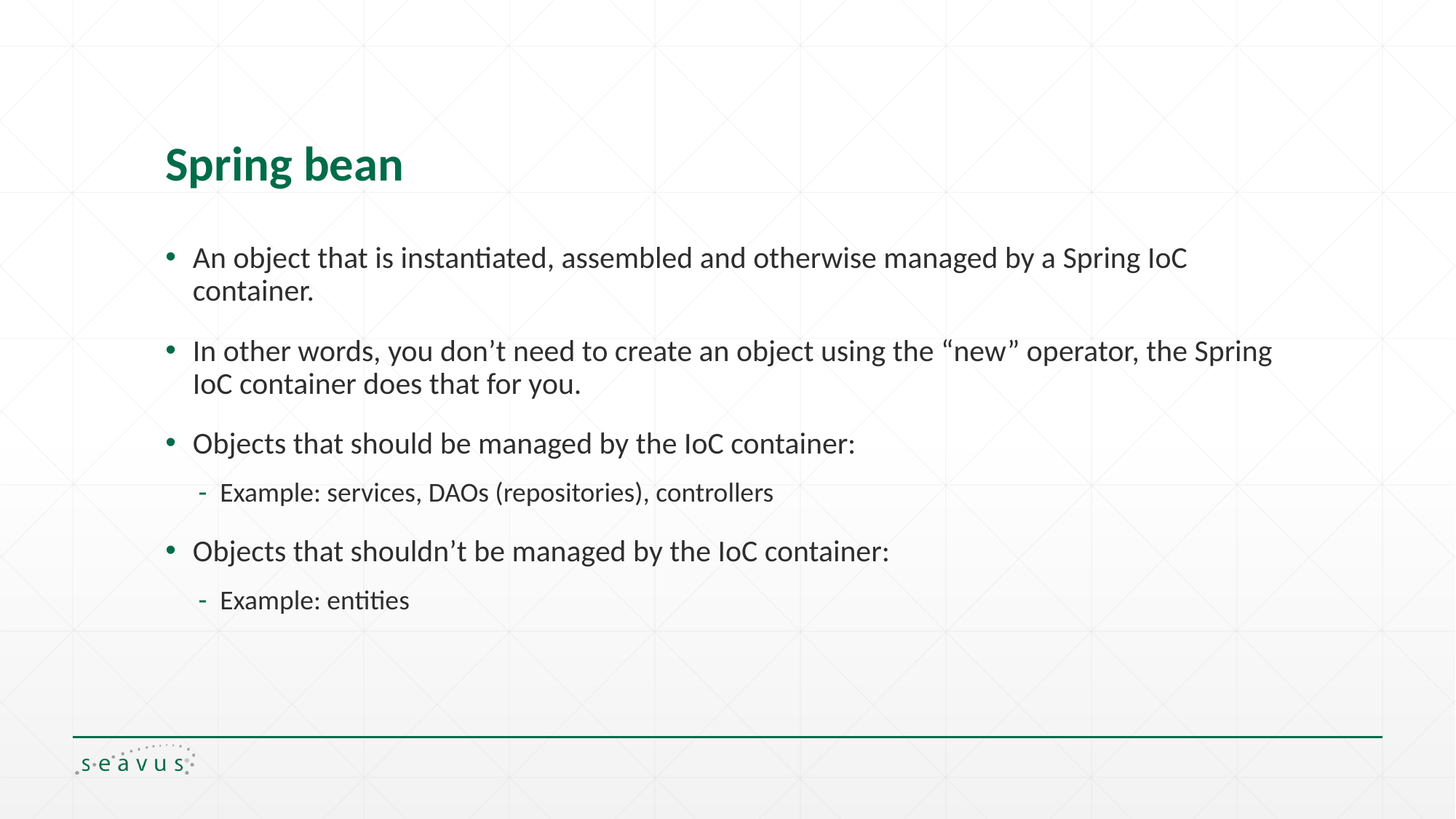

# Spring bean
An object that is instantiated, assembled and otherwise managed by a Spring IoC container.
In other words, you don’t need to create an object using the “new” operator, the Spring IoC container does that for you.
Objects that should be managed by the IoC container:
Example: services, DAOs (repositories), controllers
Objects that shouldn’t be managed by the IoC container:
Example: entities